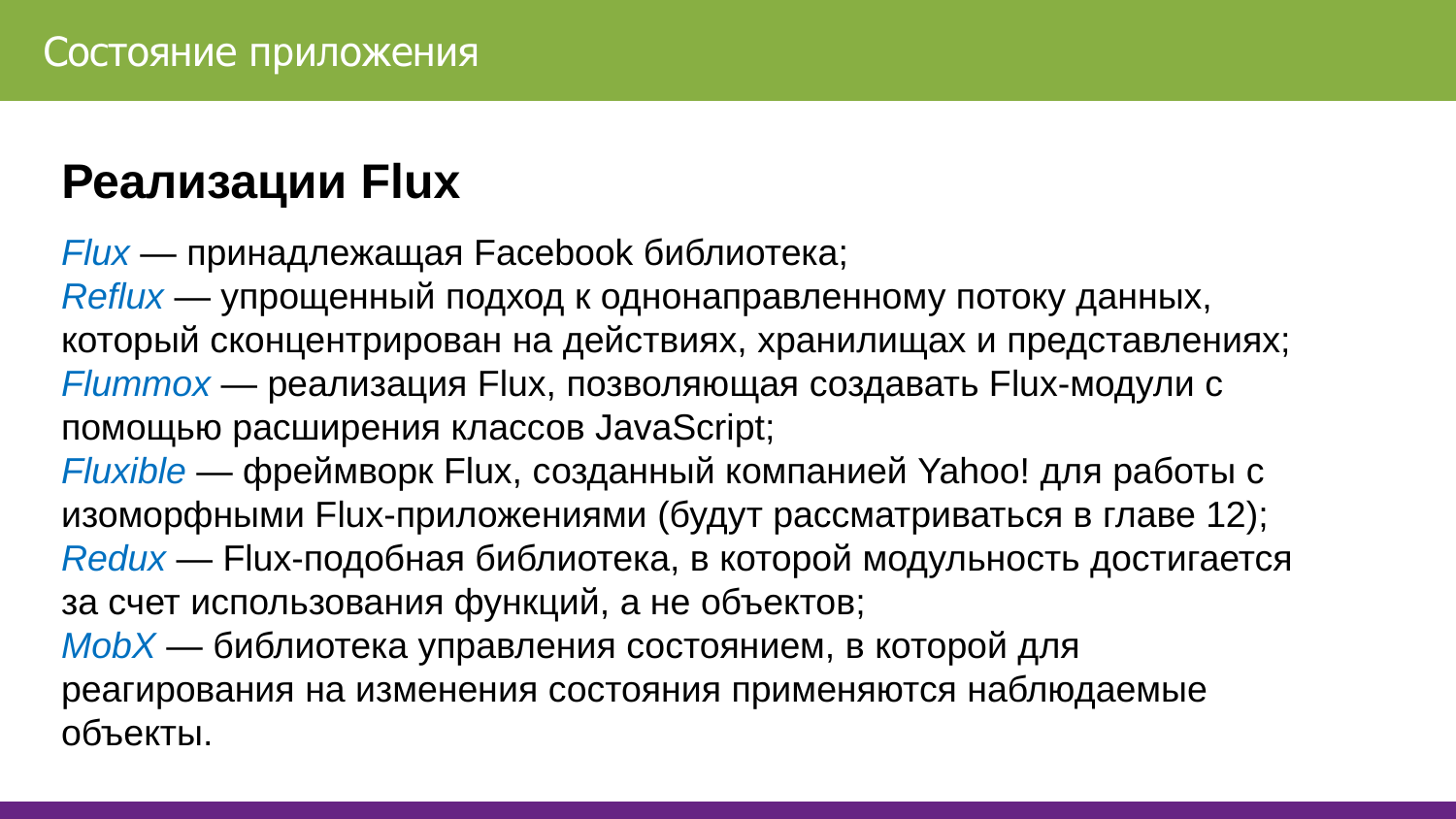

Состояние приложения

Реализации Flux

Flux — принадлежащая Facebook библиотека;
Reflux — упрощенный подход к однонаправленному потоку данных, который сконцентрирован на действиях, хранилищах и представлениях;
Flummox — реализация Flux, позволяющая создавать Flux-модули с помощью расширения классов JavaScript;
Fluxible — фреймворк Flux, созданный компанией Yahoo! для работы с изоморфными Flux-приложениями (будут рассматриваться в главе 12);
Redux — Flux-подобная библиотека, в которой модульность достигается за счет использования функций, а не объектов;
MobX — библиотека управления состоянием, в которой для реагирования на изменения состояния применяются наблюдаемые объекты.